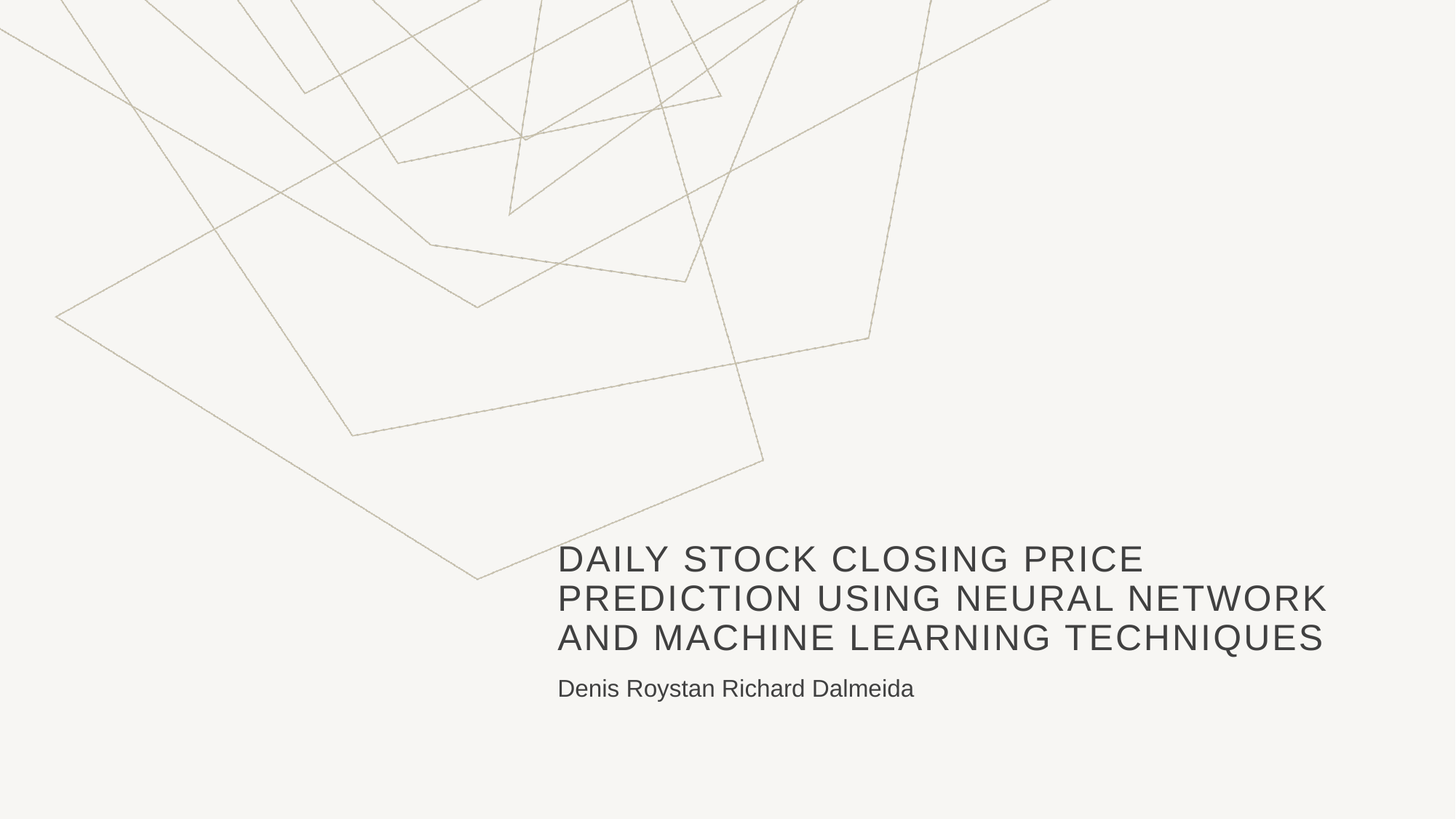

# DAILY STOCK CLOSING PRICE PREDICTION USING NEURAL NETWORK AND MACHINE LEARNING TECHNIQUES
Denis Roystan Richard Dalmeida